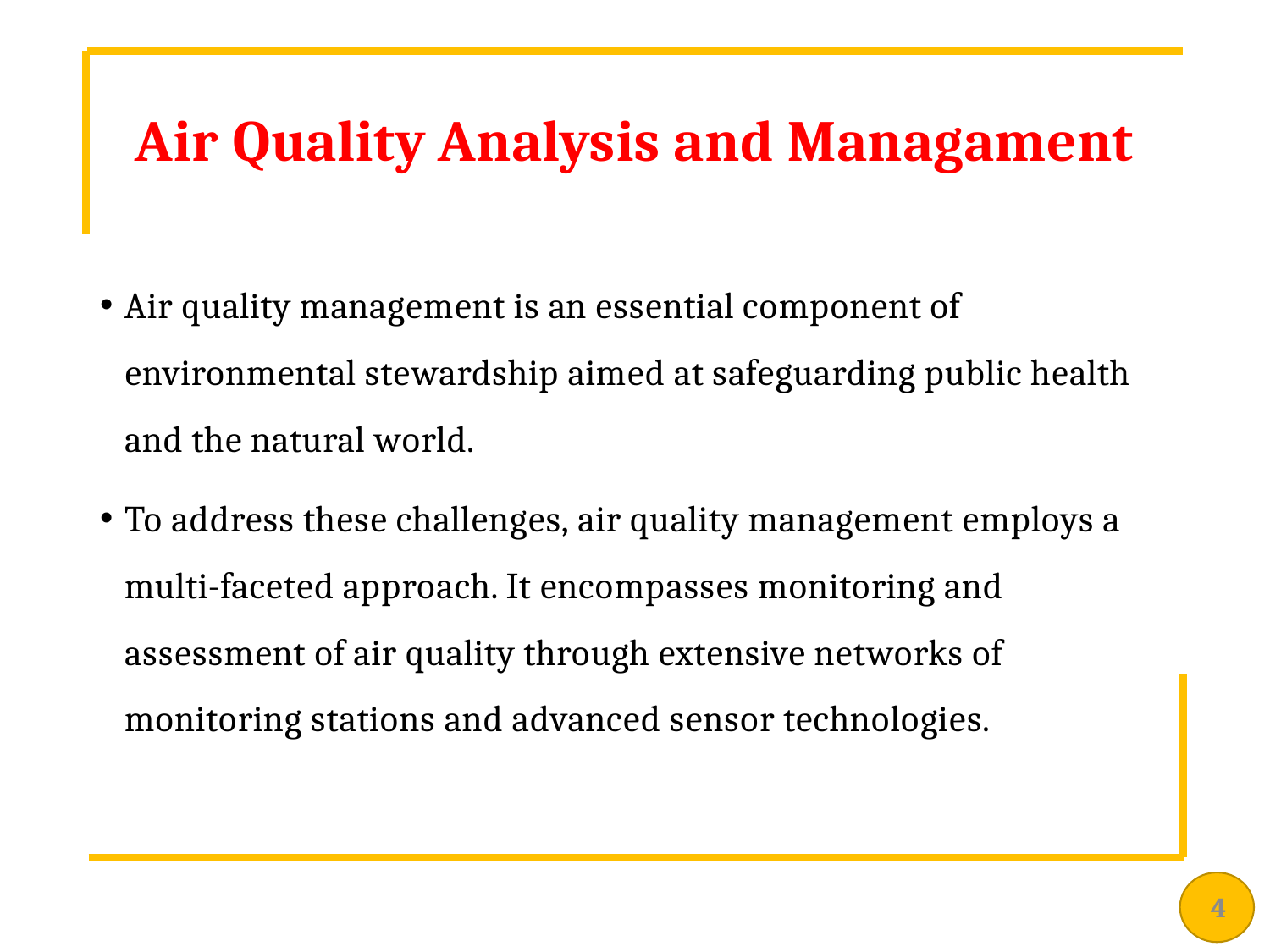

# Air Quality Analysis and Managament
Air quality management is an essential component of environmental stewardship aimed at safeguarding public health and the natural world.
To address these challenges, air quality management employs a multi-faceted approach. It encompasses monitoring and assessment of air quality through extensive networks of monitoring stations and advanced sensor technologies.
4